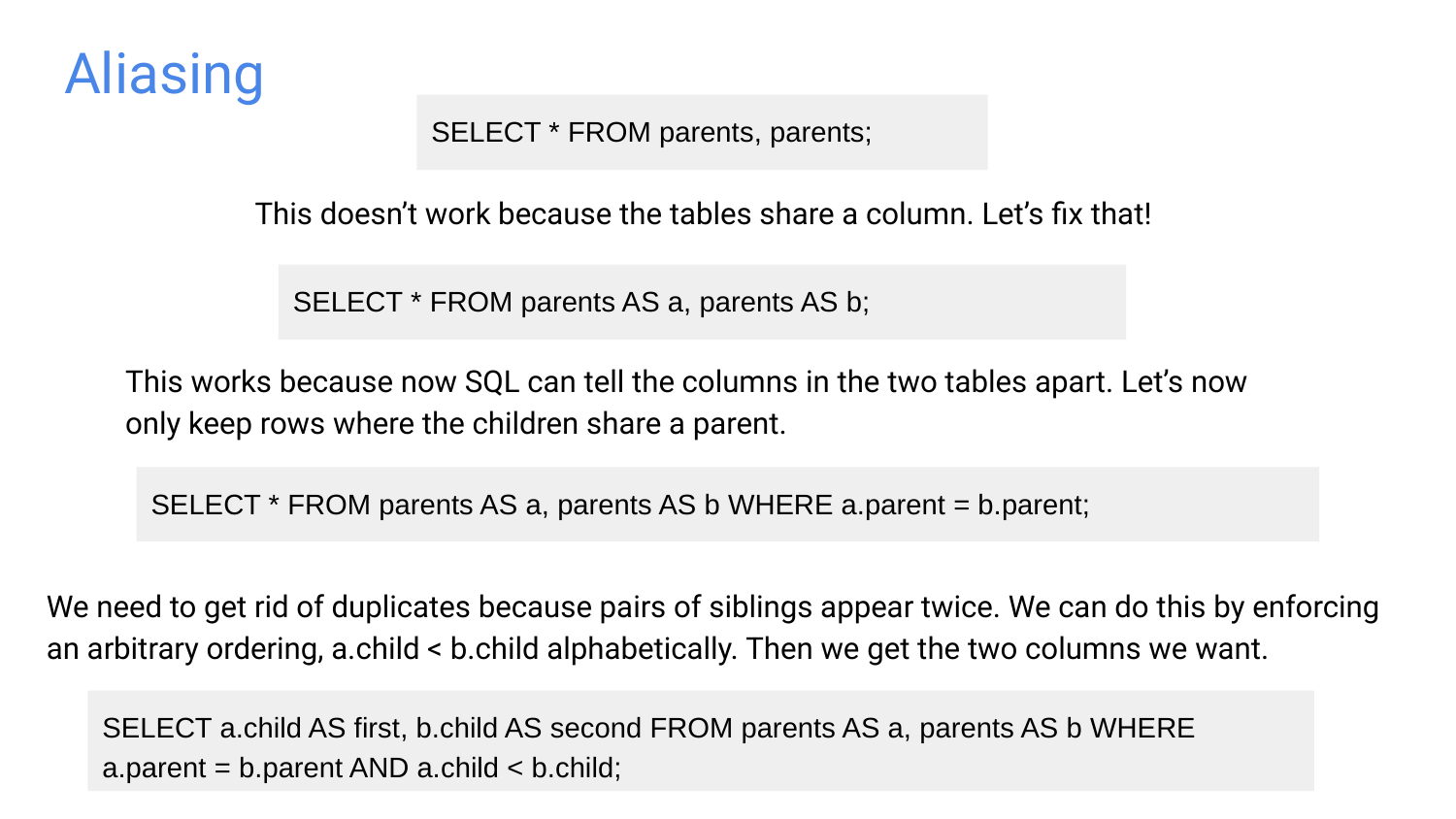

# Aliasing
SELECT * FROM parents, parents;

This doesn’t work because the tables share a column. Let’s fix that!
SELECT * FROM parents AS a, parents AS b;
This works because now SQL can tell the columns in the two tables apart. Let’s now only keep rows where the children share a parent.
SELECT * FROM parents AS a, parents AS b WHERE a.parent = b.parent;
We need to get rid of duplicates because pairs of siblings appear twice. We can do this by enforcing an arbitrary ordering, a.child < b.child alphabetically. Then we get the two columns we want.
SELECT a.child AS first, b.child AS second FROM parents AS a, parents AS b WHERE a.parent = b.parent AND a.child < b.child;